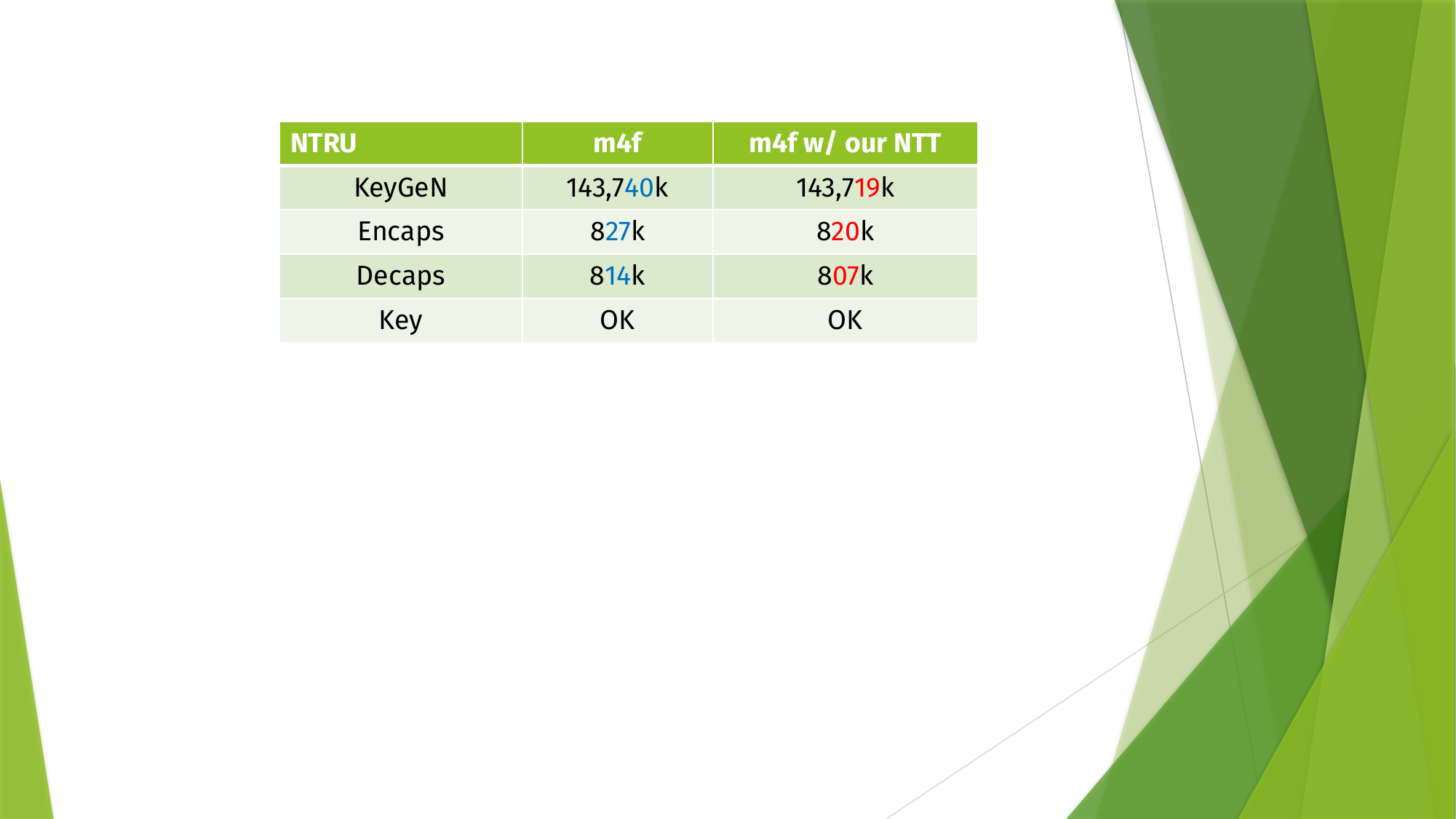

| NTRU | m4f | m4f w/ our NTT |
| --- | --- | --- |
| KeyGeN | 143,740k | 143,719k |
| Encaps | 827k | 820k |
| Decaps | 814k | 807k |
| Key | OK | OK |